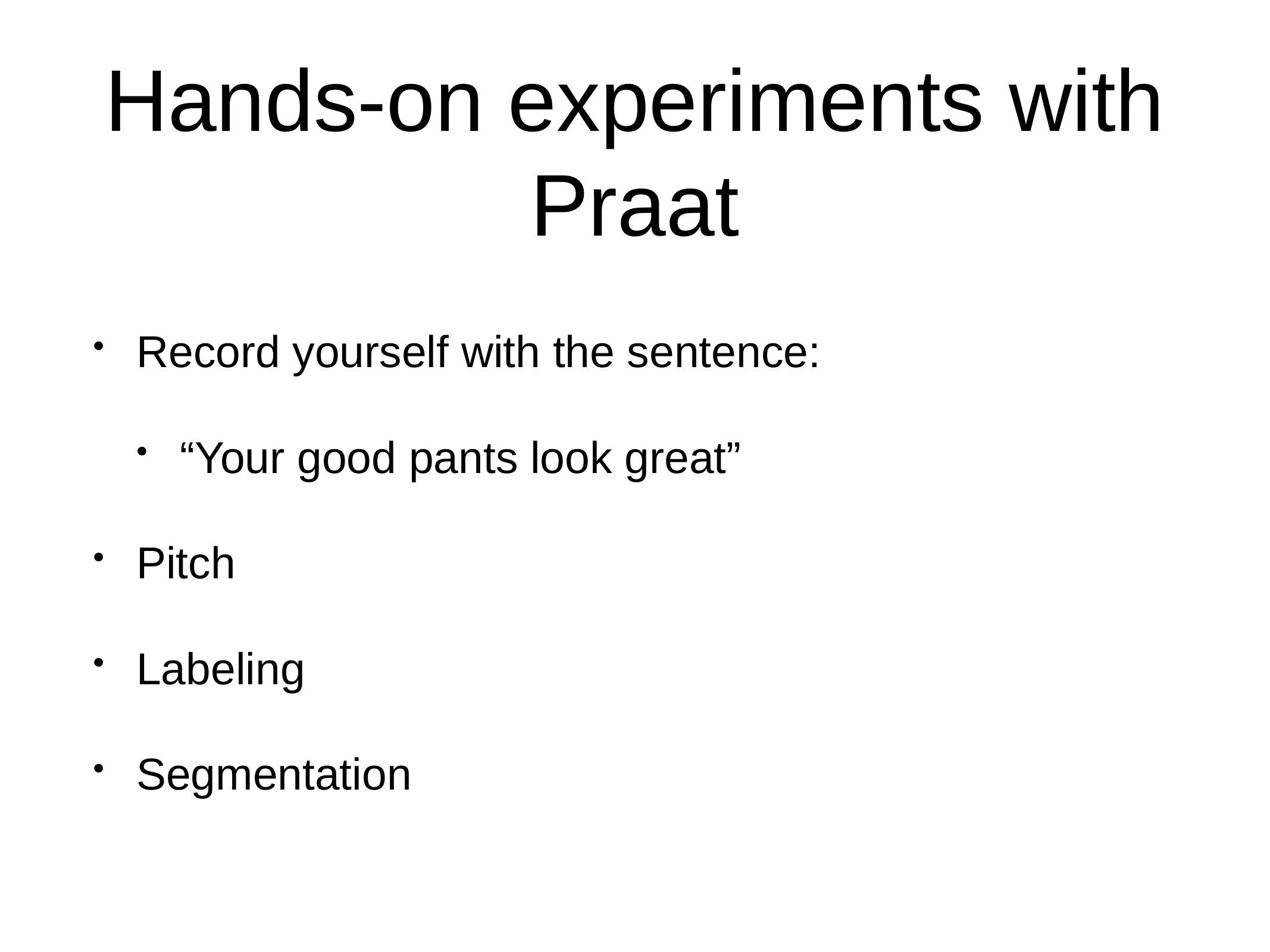

# Hands-on experiments with Praat
Record yourself with the sentence:
“Your good pants look great”
Pitch
Labeling
Segmentation